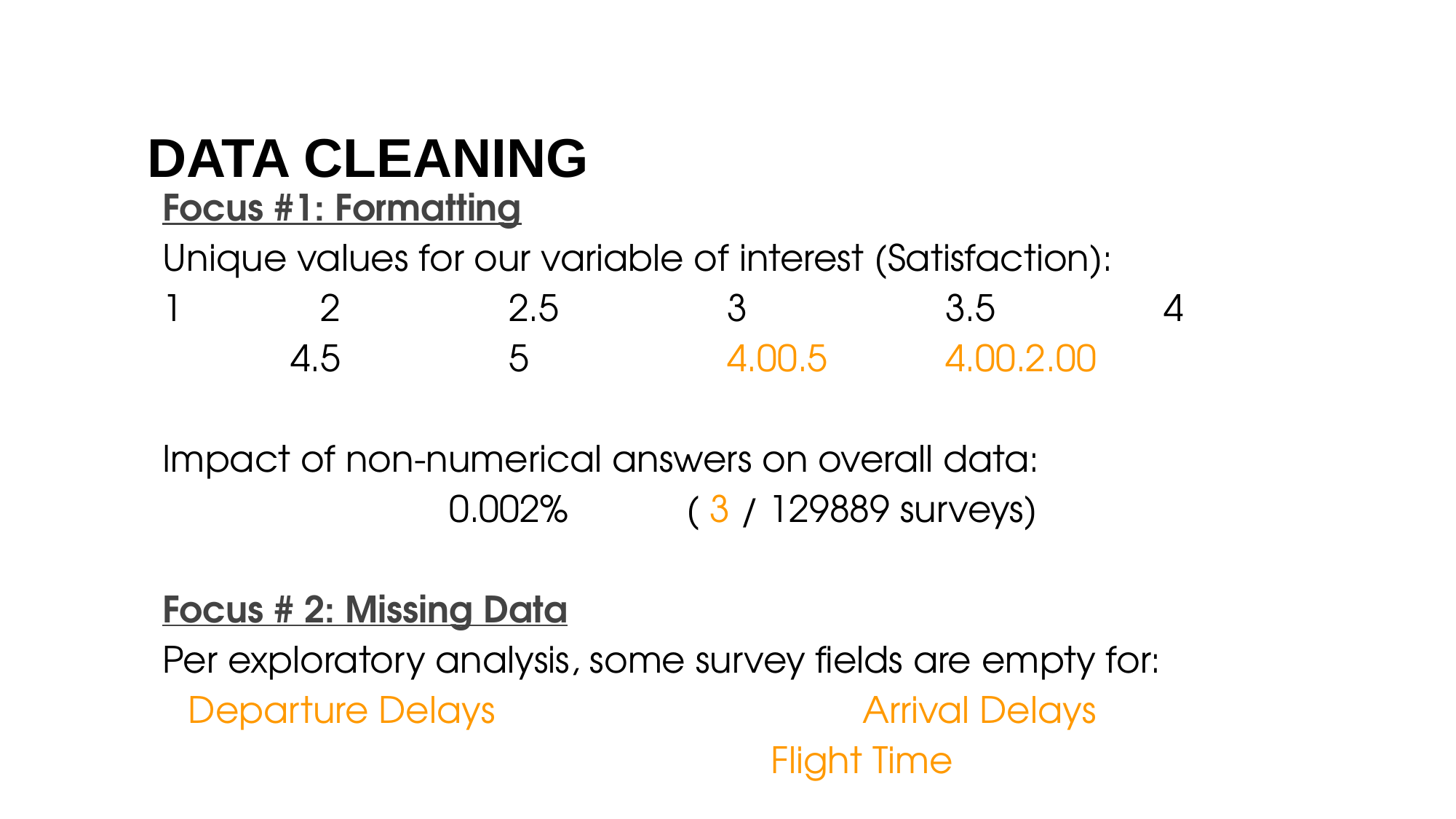

# DATA CLEANING
Focus #1: Formatting
Unique values for our variable of interest (Satisfaction):
1	   2		2.5		3		3.5		4		4.5		5		4.00.5		4.00.2.00

Impact of non-numerical answers on overall data:
0.002% 	( 3 / 129889 surveys)

Focus # 2: Missing Data
Per exploratory analysis, some survey fields are empty for:
Departure Delays				Arrival Delays				Flight Time